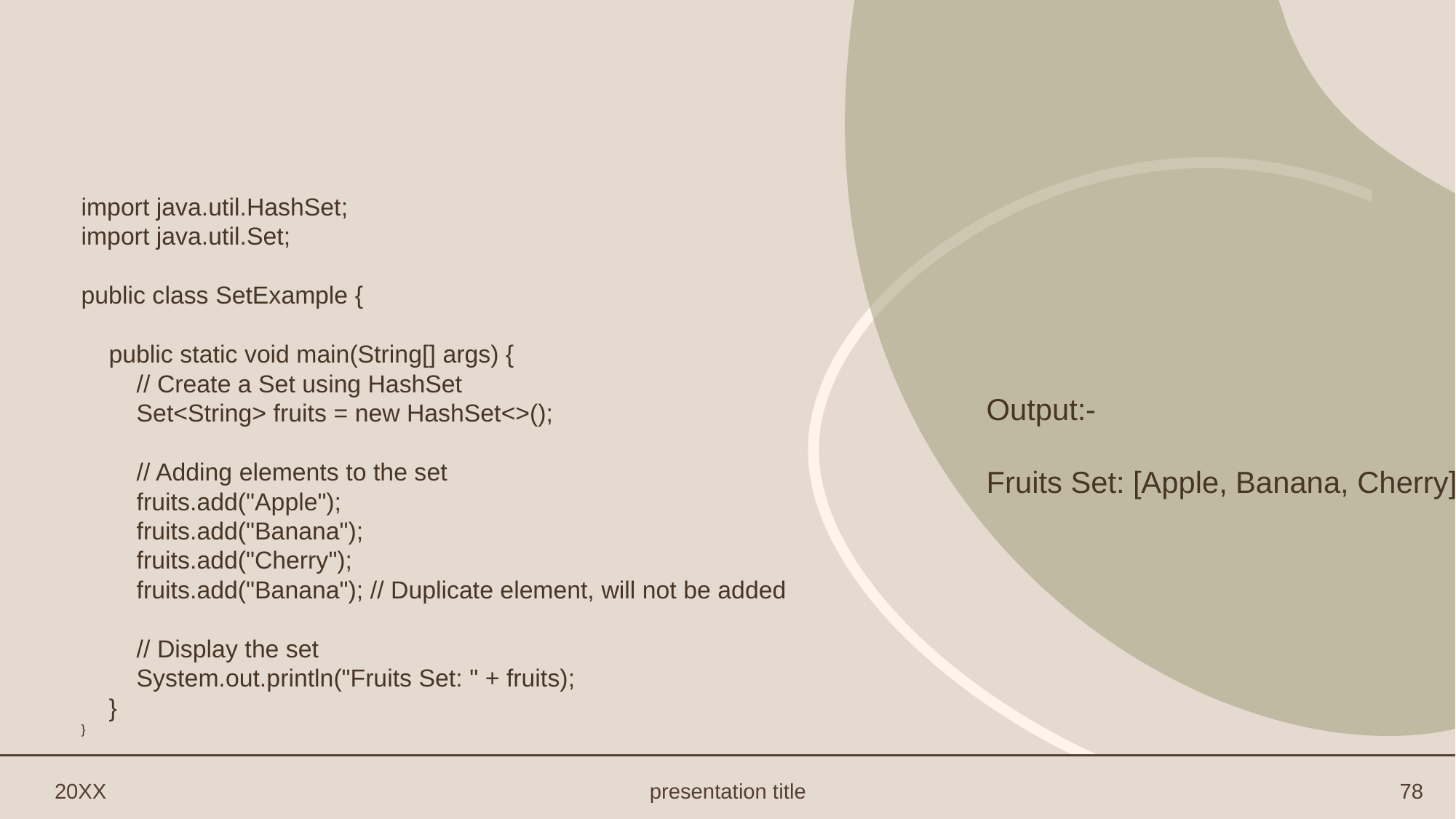

#
import java.util.HashSet;
import java.util.Set;

public class SetExample {

    public static void main(String[] args) {
        // Create a Set using HashSet
        Set<String> fruits = new HashSet<>();

        // Adding elements to the set
        fruits.add("Apple");
        fruits.add("Banana");
        fruits.add("Cherry");
        fruits.add("Banana"); // Duplicate element, will not be added

        // Display the set
        System.out.println("Fruits Set: " + fruits);
    }
}

Output:-

Fruits Set: [Apple, Banana, Cherry]
20XX
presentation title
78